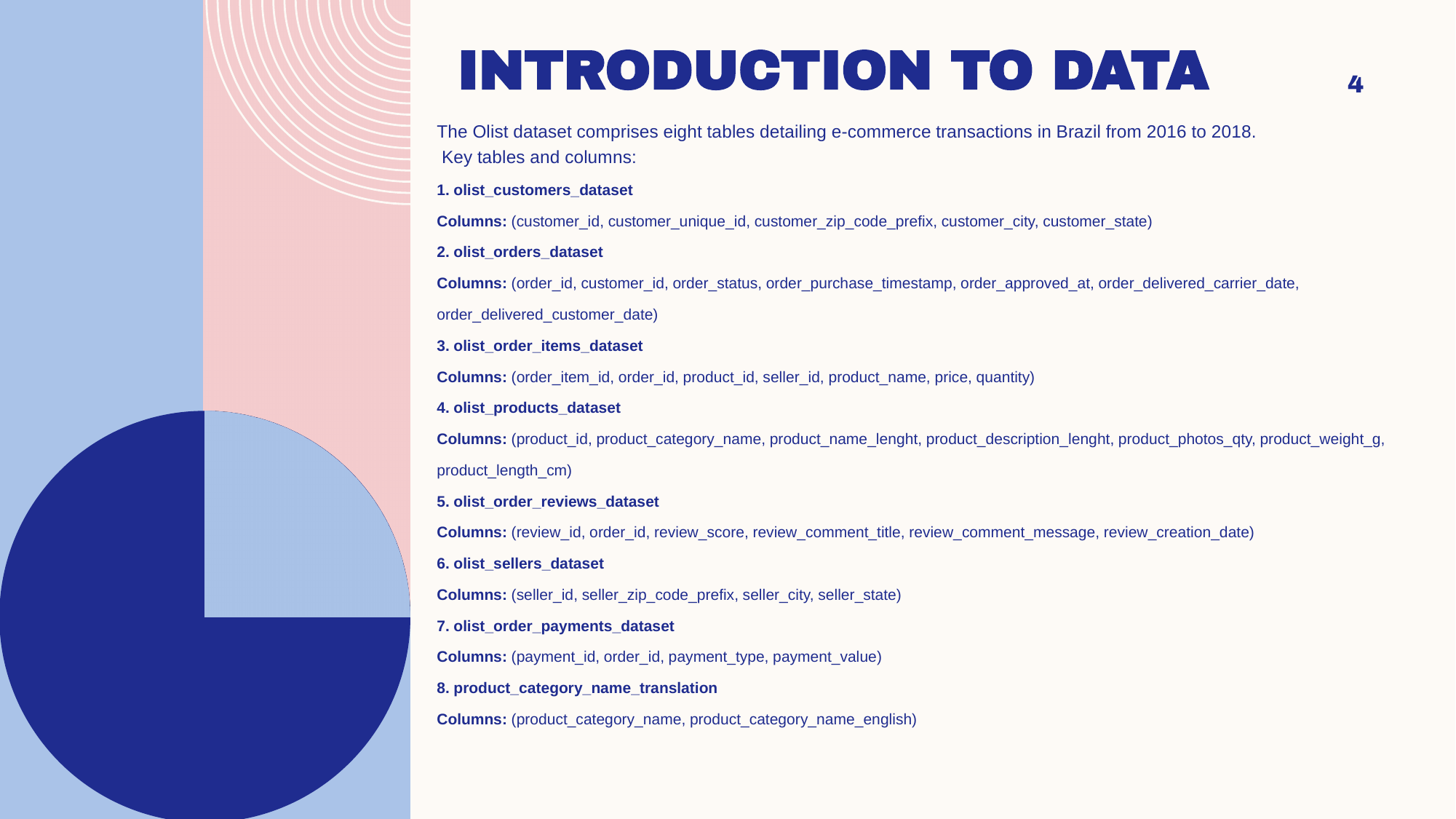

# Introduction to data
4

The Olist dataset comprises eight tables detailing e-commerce transactions in Brazil from 2016 to 2018.
 Key tables and columns:
1. olist_customers_dataset
Columns: (customer_id, customer_unique_id, customer_zip_code_prefix, customer_city, customer_state)
2. olist_orders_dataset
Columns: (order_id, customer_id, order_status, order_purchase_timestamp, order_approved_at, order_delivered_carrier_date, order_delivered_customer_date)
3. olist_order_items_dataset
Columns: (order_item_id, order_id, product_id, seller_id, product_name, price, quantity)
4. olist_products_dataset
Columns: (product_id, product_category_name, product_name_lenght, product_description_lenght, product_photos_qty, product_weight_g, product_length_cm)
5. olist_order_reviews_dataset
Columns: (review_id, order_id, review_score, review_comment_title, review_comment_message, review_creation_date)
6. olist_sellers_dataset
Columns: (seller_id, seller_zip_code_prefix, seller_city, seller_state)
7. olist_order_payments_dataset
Columns: (payment_id, order_id, payment_type, payment_value)
8. product_category_name_translation
Columns: (product_category_name, product_category_name_english)